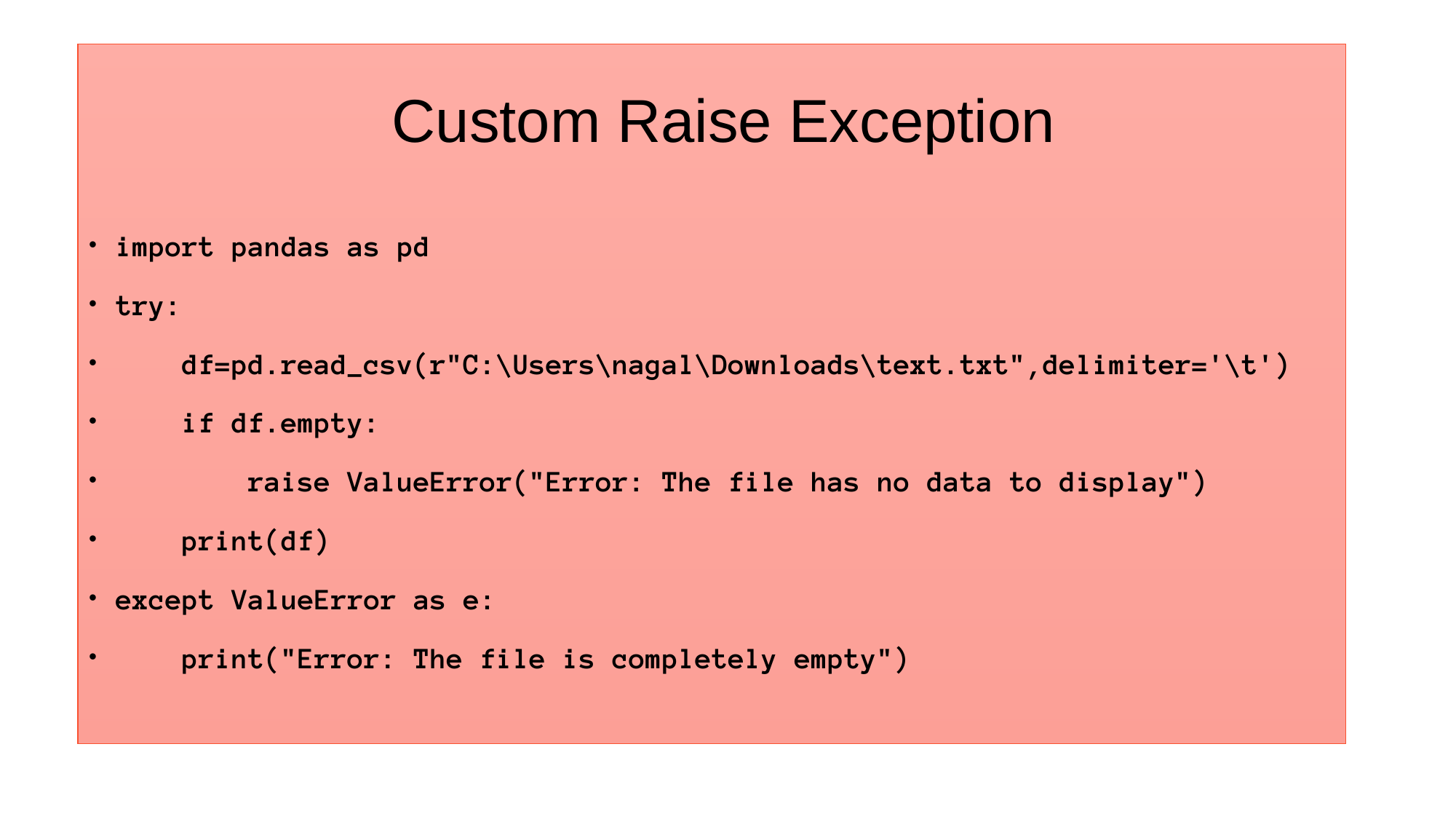

import pandas as pd
try:
    df=pd.read_csv(r"C:\Users\nagal\Downloads\text.txt",delimiter='\t')
    if df.empty:
        raise ValueError("Error: The file has no data to display")
    print(df)
except ValueError as e:
    print("Error: The file is completely empty")

Custom Raise Exception